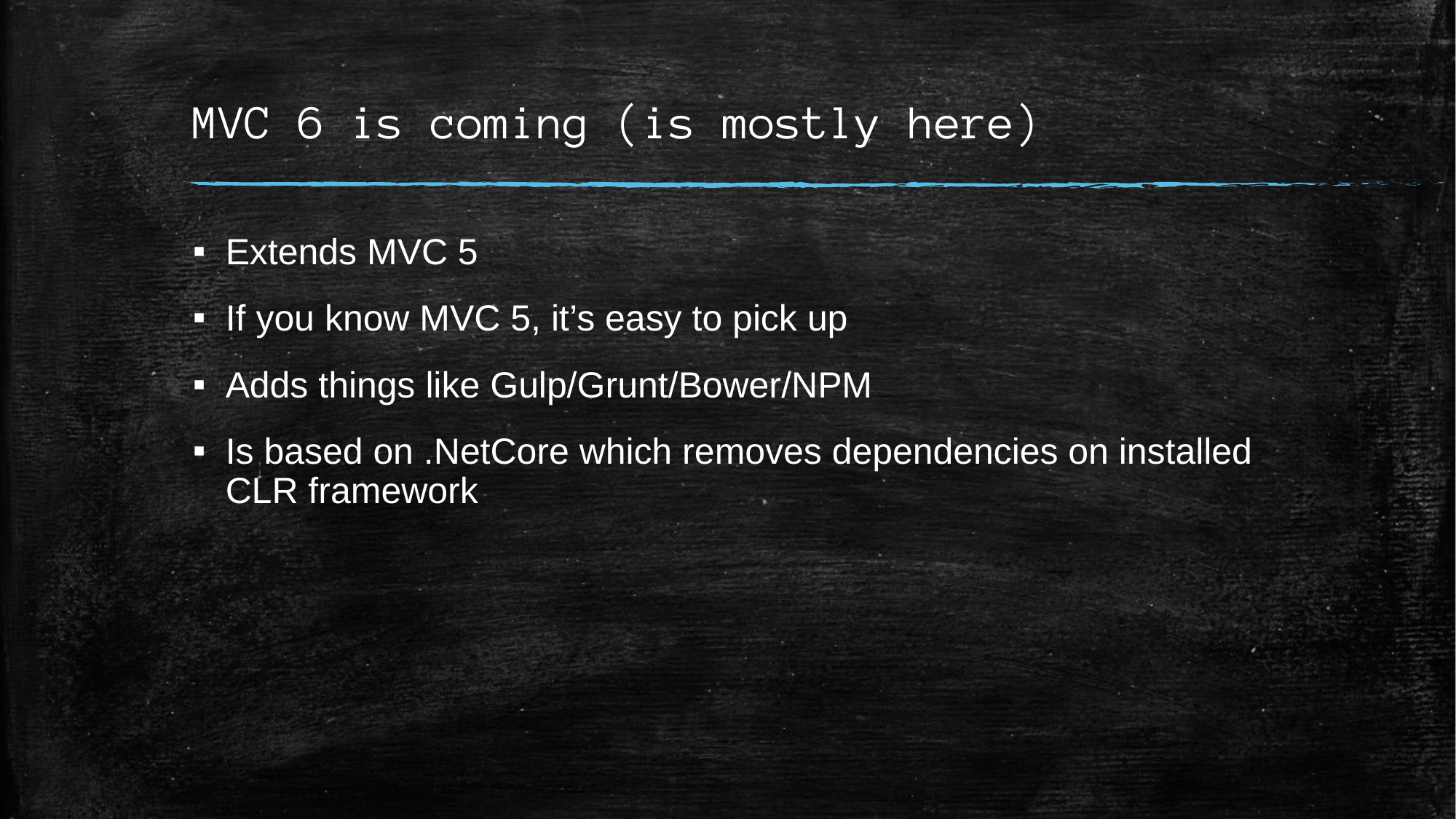

# MVC 6 is coming (is mostly here)
Extends MVC 5
If you know MVC 5, it’s easy to pick up
Adds things like Gulp/Grunt/Bower/NPM
Is based on .NetCore which removes dependencies on installed CLR framework